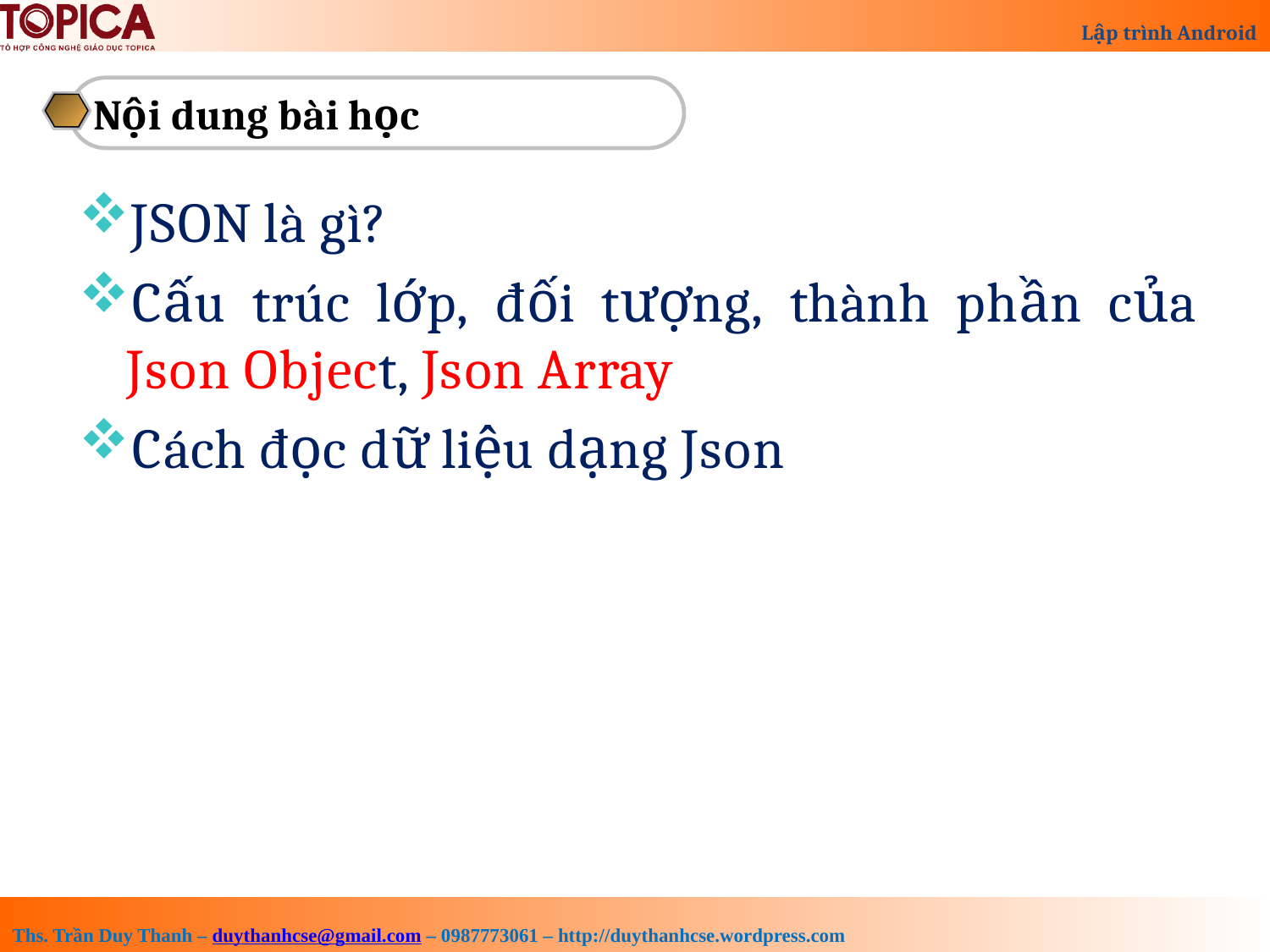

Nội dung bài học

JSON là gì?
Cấu trúc lớp, đối tượng, thành phần của Json Object, Json Array
Cách đọc dữ liệu dạng Json